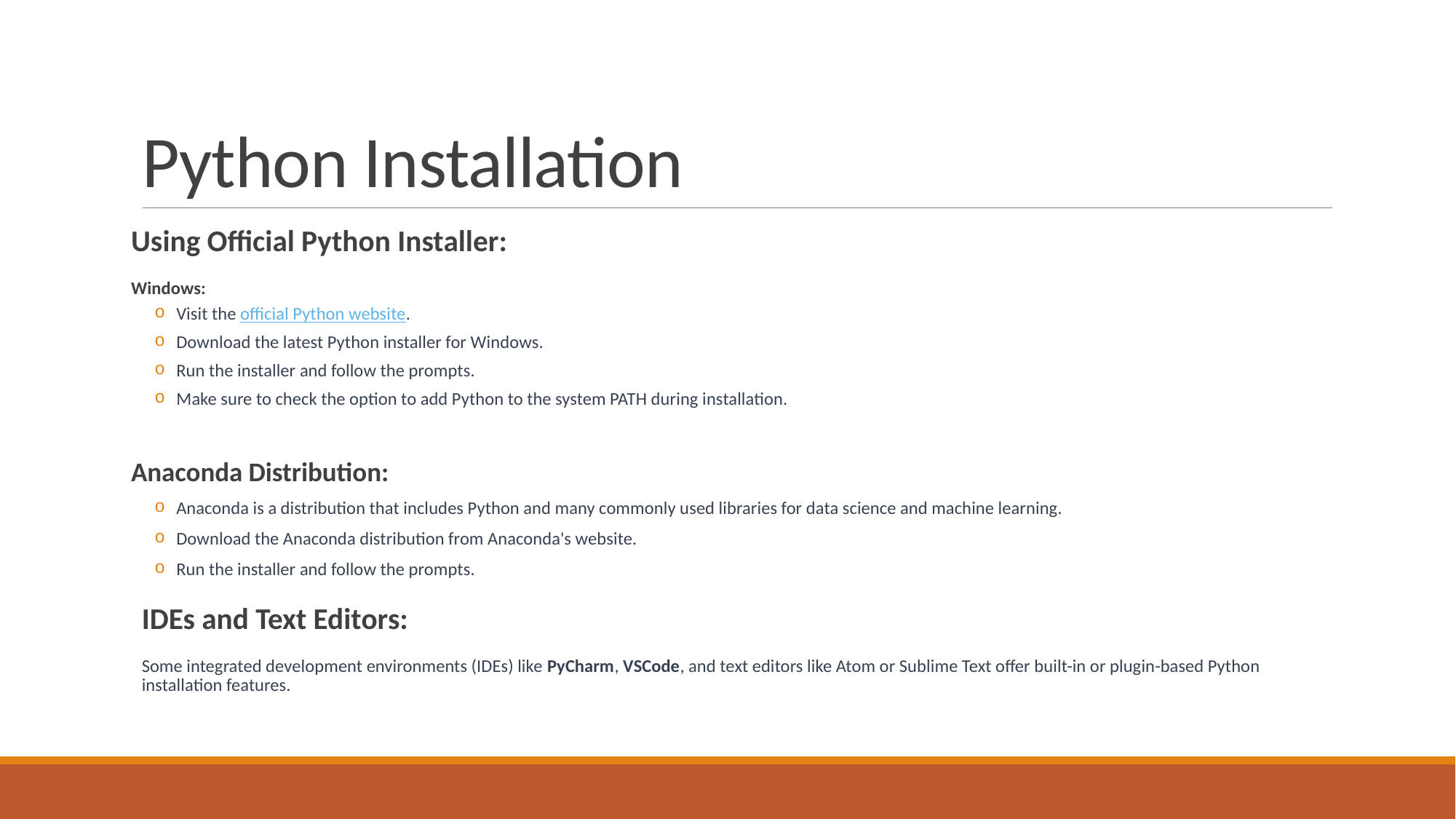

# Python Installation
Using Official Python Installer:
Windows:
Visit the official Python website.
Download the latest Python installer for Windows.
Run the installer and follow the prompts.
Make sure to check the option to add Python to the system PATH during installation.

Anaconda Distribution:
Anaconda is a distribution that includes Python and many commonly used libraries for data science and machine learning.
Download the Anaconda distribution from Anaconda's website.
Run the installer and follow the prompts.
IDEs and Text Editors:
Some integrated development environments (IDEs) like PyCharm, VSCode, and text editors like Atom or Sublime Text offer built-in or plugin-based Python installation features.